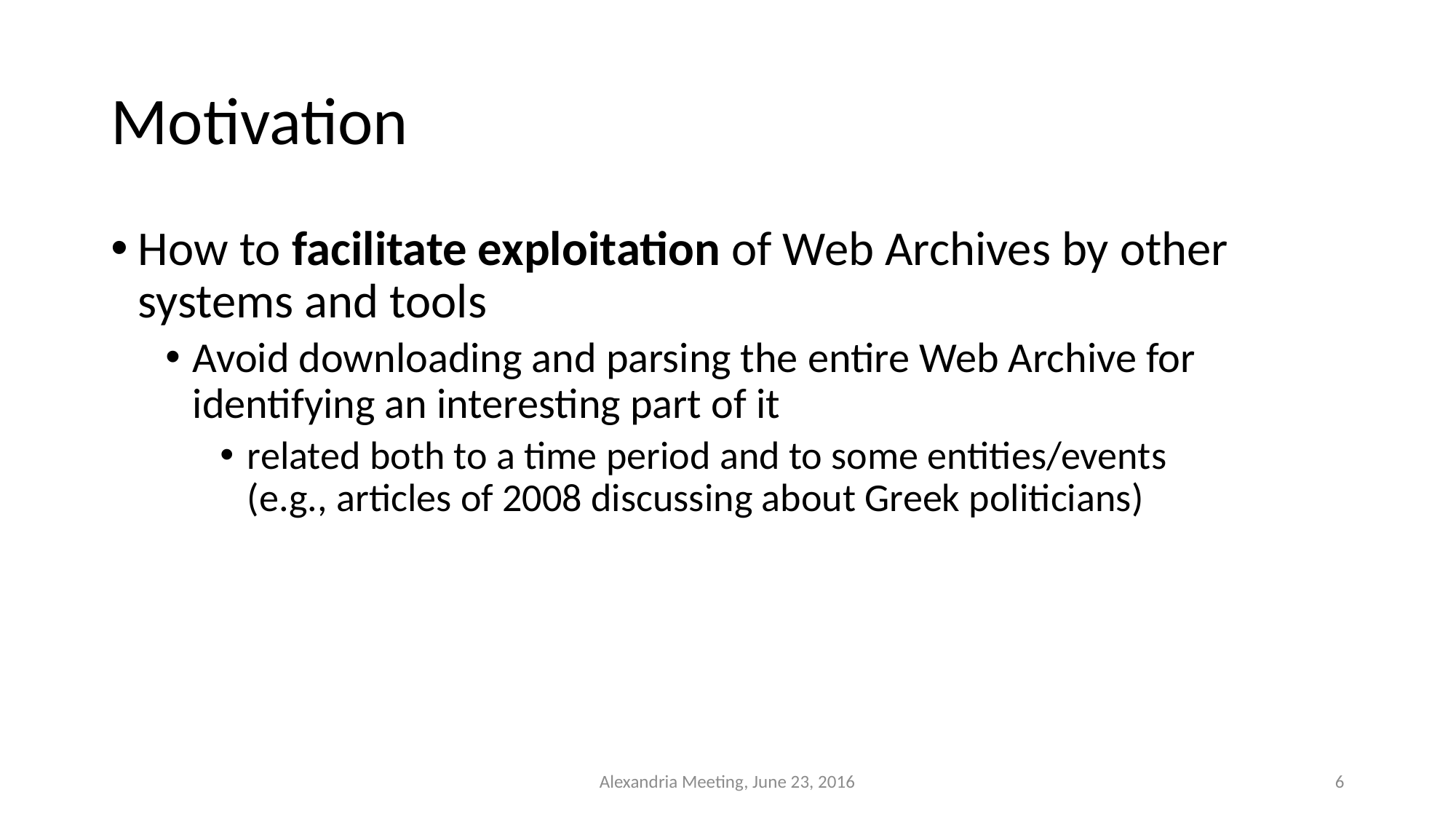

# Motivation
How to facilitate exploitation of Web Archives by other systems and tools
Avoid downloading and parsing the entire Web Archive for identifying an interesting part of it
related both to a time period and to some entities/events
(e.g., articles of 2008 discussing about Greek politicians)

Alexandria Meeting, June 23, 2016
6